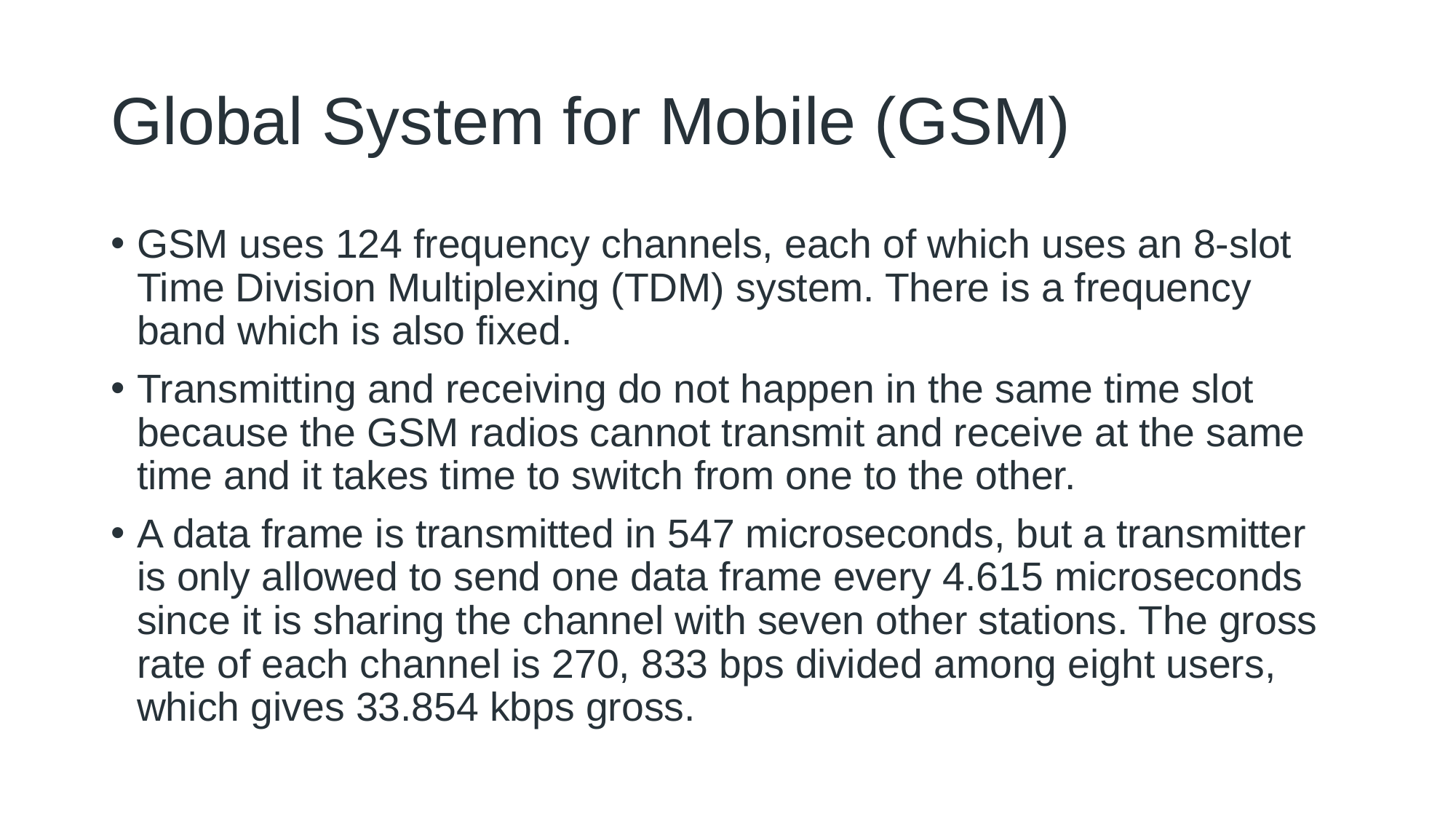

# Global System for Mobile (GSM)
GSM uses 124 frequency channels, each of which uses an 8-slot Time Division Multiplexing (TDM) system. There is a frequency band which is also fixed.
Transmitting and receiving do not happen in the same time slot because the GSM radios cannot transmit and receive at the same time and it takes time to switch from one to the other.
A data frame is transmitted in 547 microseconds, but a transmitter is only allowed to send one data frame every 4.615 microseconds since it is sharing the channel with seven other stations. The gross rate of each channel is 270, 833 bps divided among eight users, which gives 33.854 kbps gross.